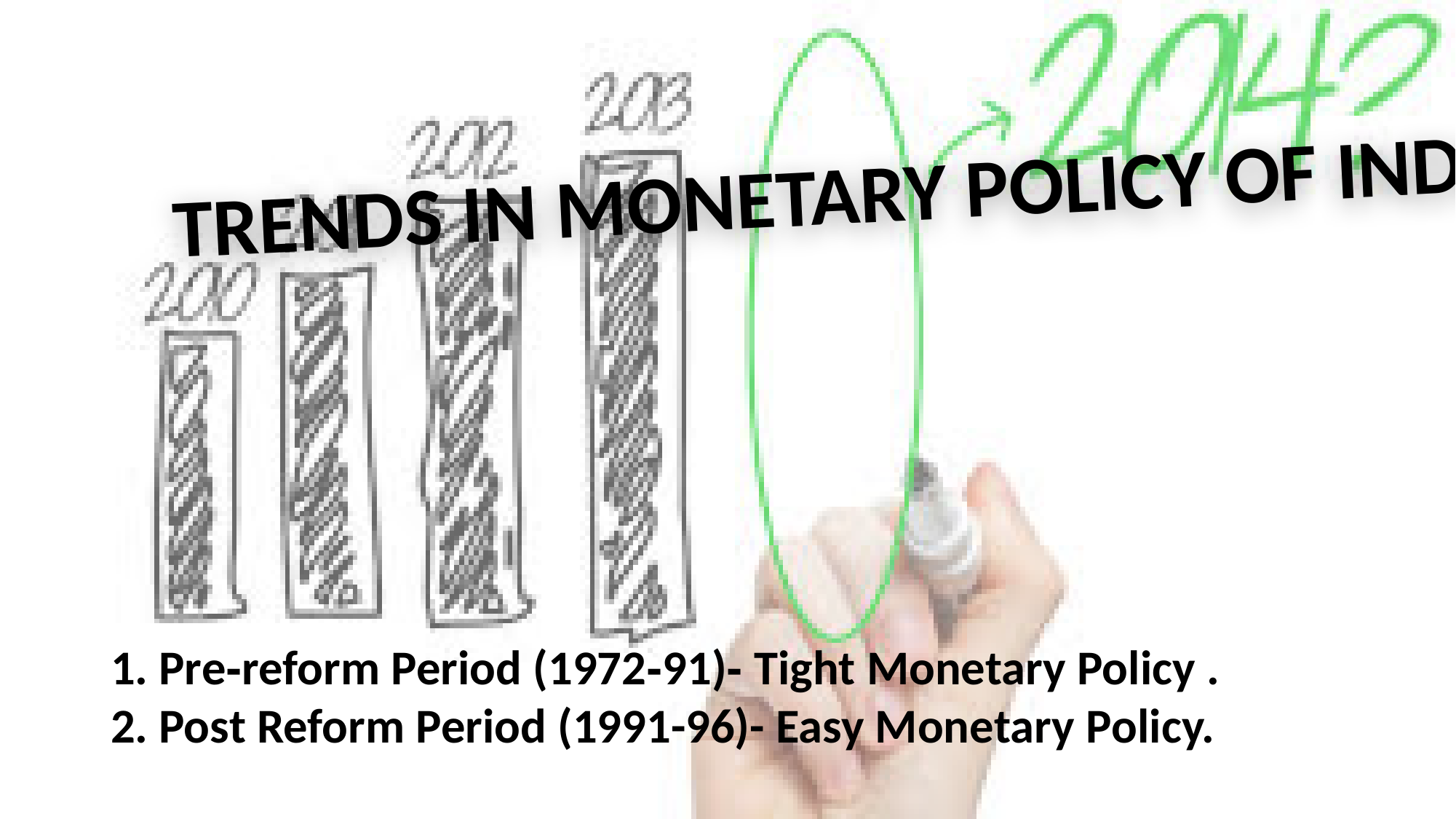

TRENDS IN MONETARY POLICY OF INDIA
1. Pre‐reform Period (1972‐91)‐ Tight Monetary Policy .
2. Post Reform Period (1991-96)- Easy Monetary Policy.